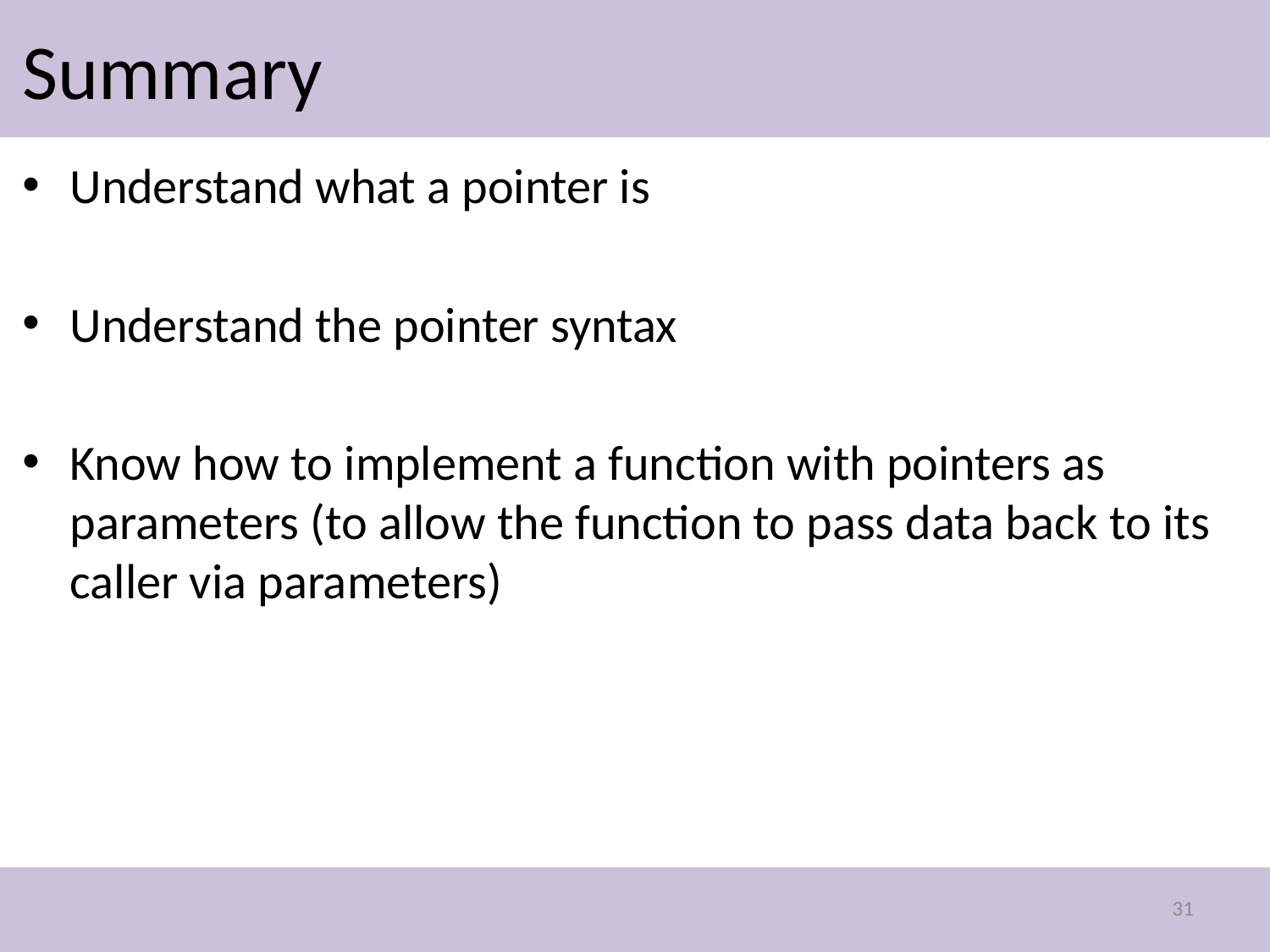

# Summary
Understand what a pointer is

Understand the pointer syntax

Know how to implement a function with pointers as parameters (to allow the function to pass data back to its caller via parameters)
31